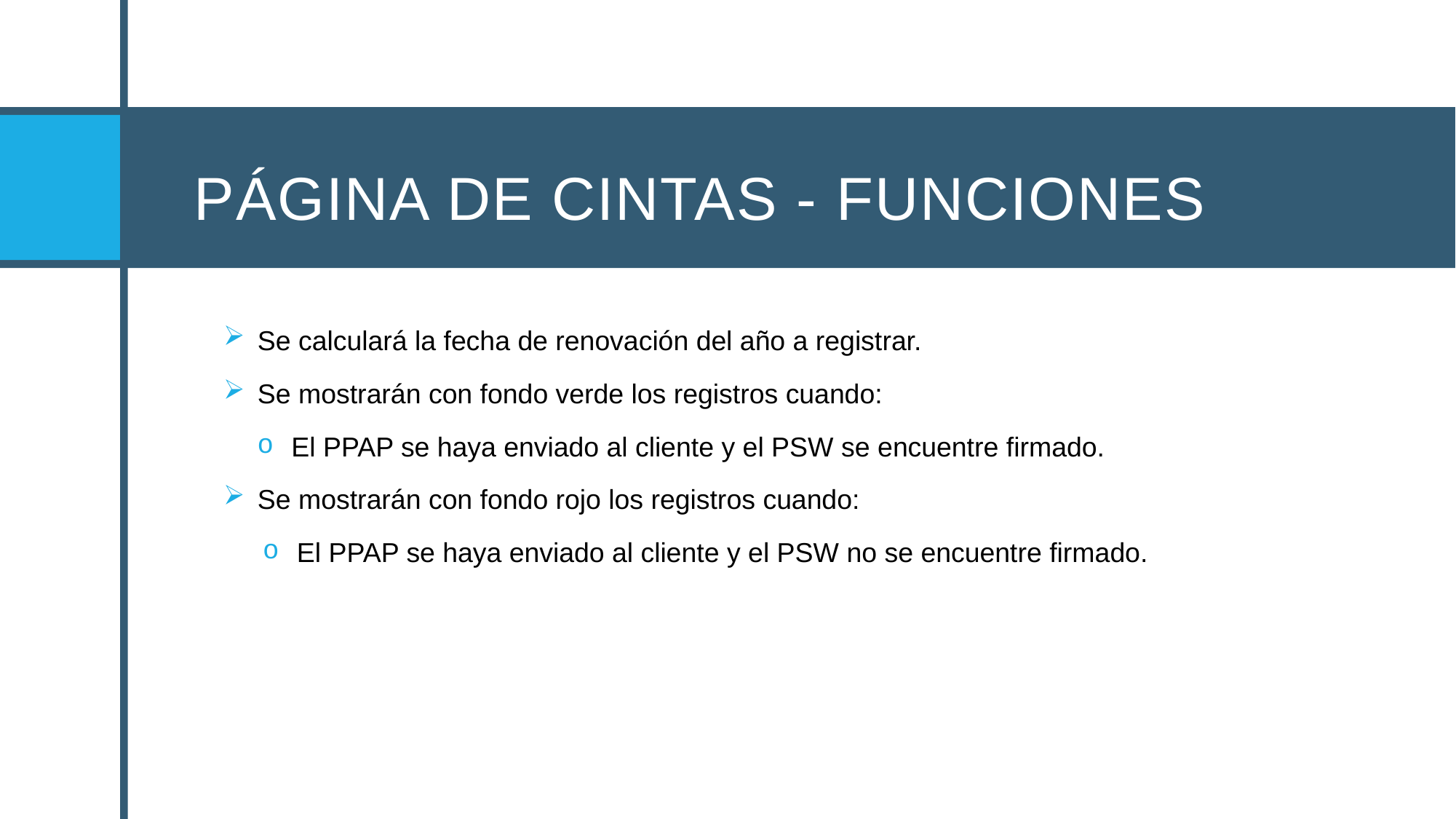

# Página de Cintas - Funciones
Se calculará la fecha de renovación del año a registrar.
Se mostrarán con fondo verde los registros cuando:
El PPAP se haya enviado al cliente y el PSW se encuentre firmado.
Se mostrarán con fondo rojo los registros cuando:
El PPAP se haya enviado al cliente y el PSW no se encuentre firmado.